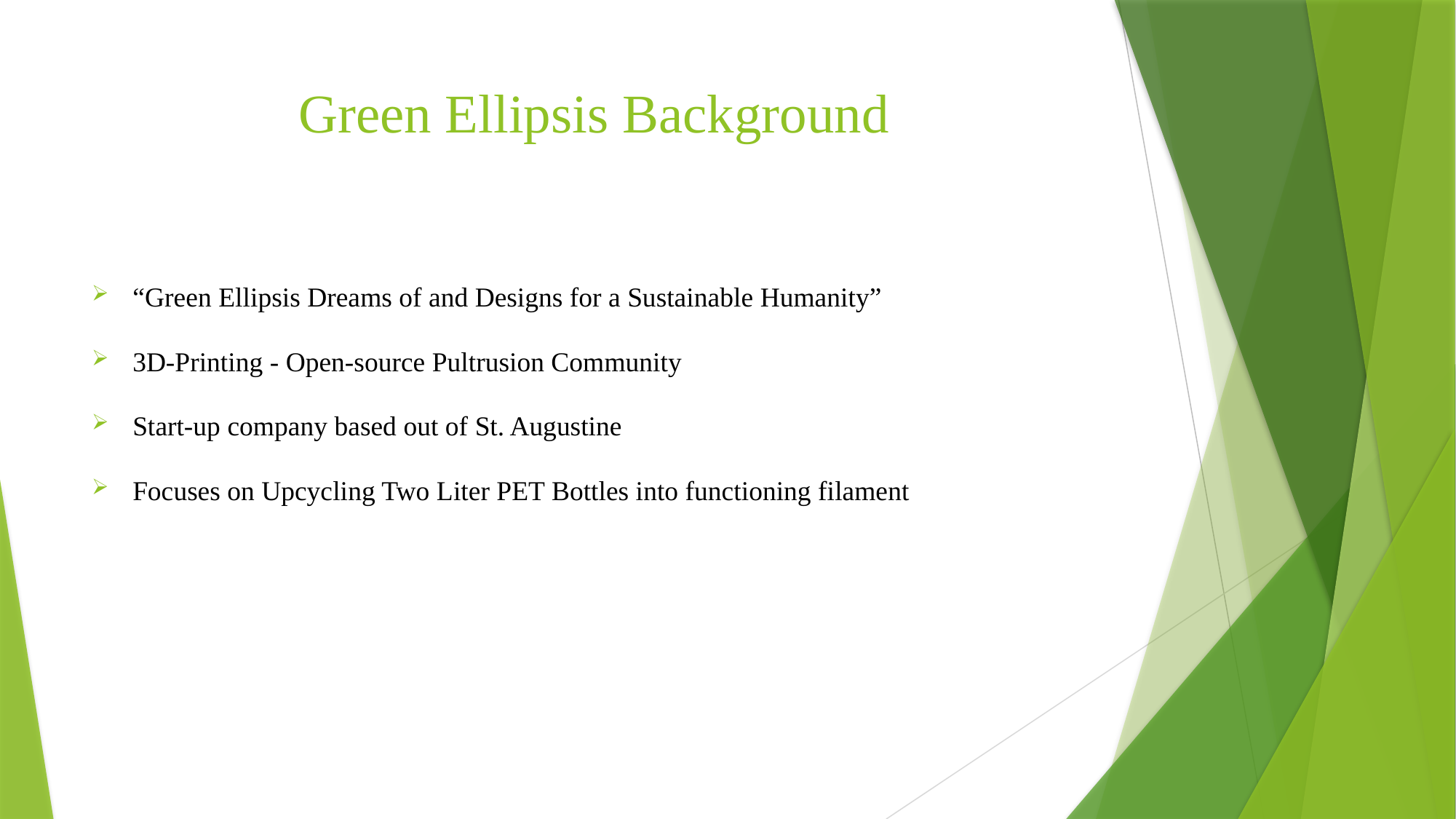

# Green Ellipsis Background
“Green Ellipsis Dreams of and Designs for a Sustainable Humanity”
3D-Printing - Open-source Pultrusion Community
Start-up company based out of St. Augustine
Focuses on Upcycling Two Liter PET Bottles into functioning filament